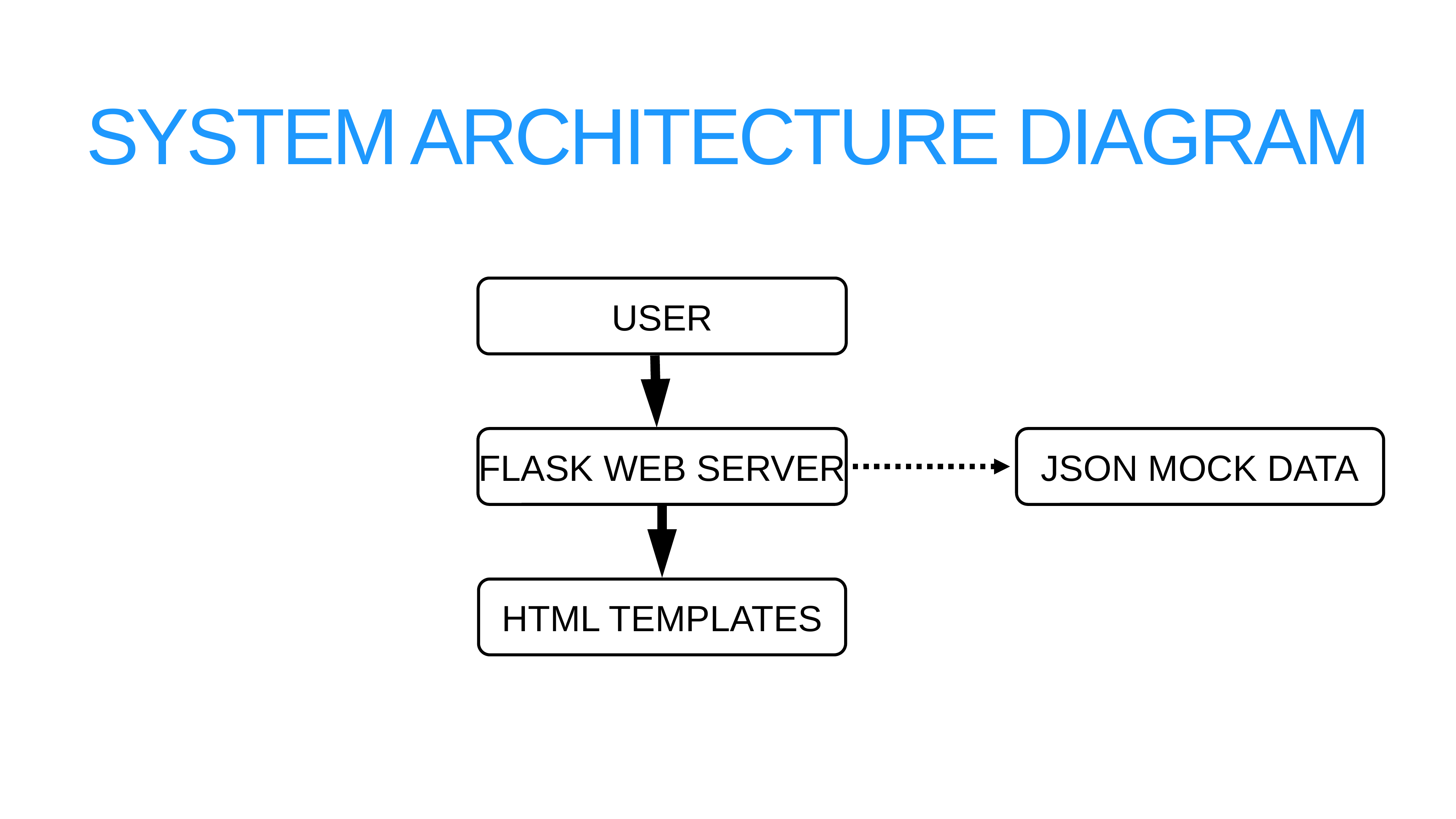

SYSTEM ARCHITECTURE DIAGRAM

USER

FLASK WEB SERVER
JSON MOCK DATA

HTML TEMPLATES